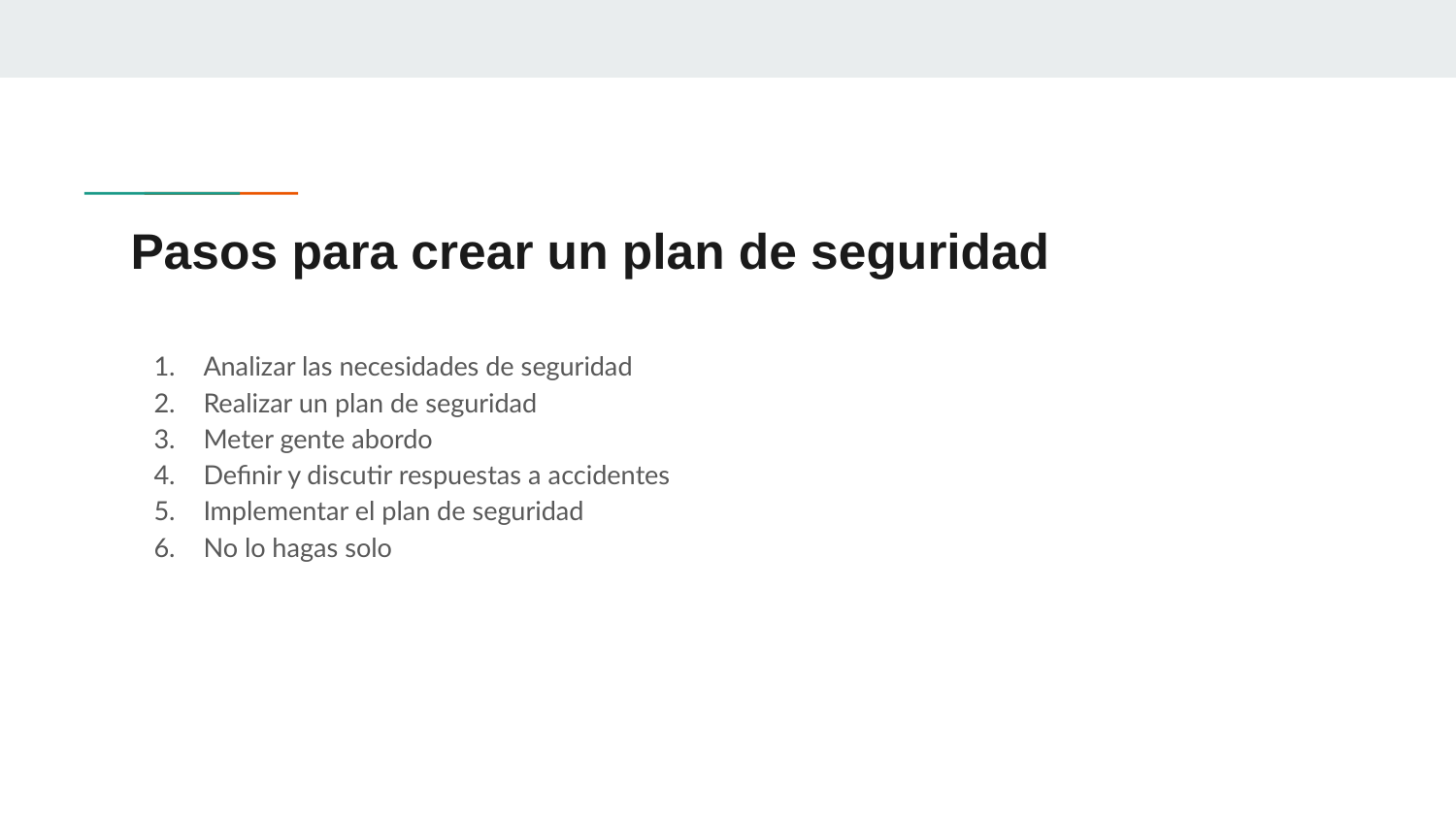

# Pasos para crear un plan de seguridad
Analizar las necesidades de seguridad
Realizar un plan de seguridad
Meter gente abordo
Definir y discutir respuestas a accidentes
Implementar el plan de seguridad
No lo hagas solo